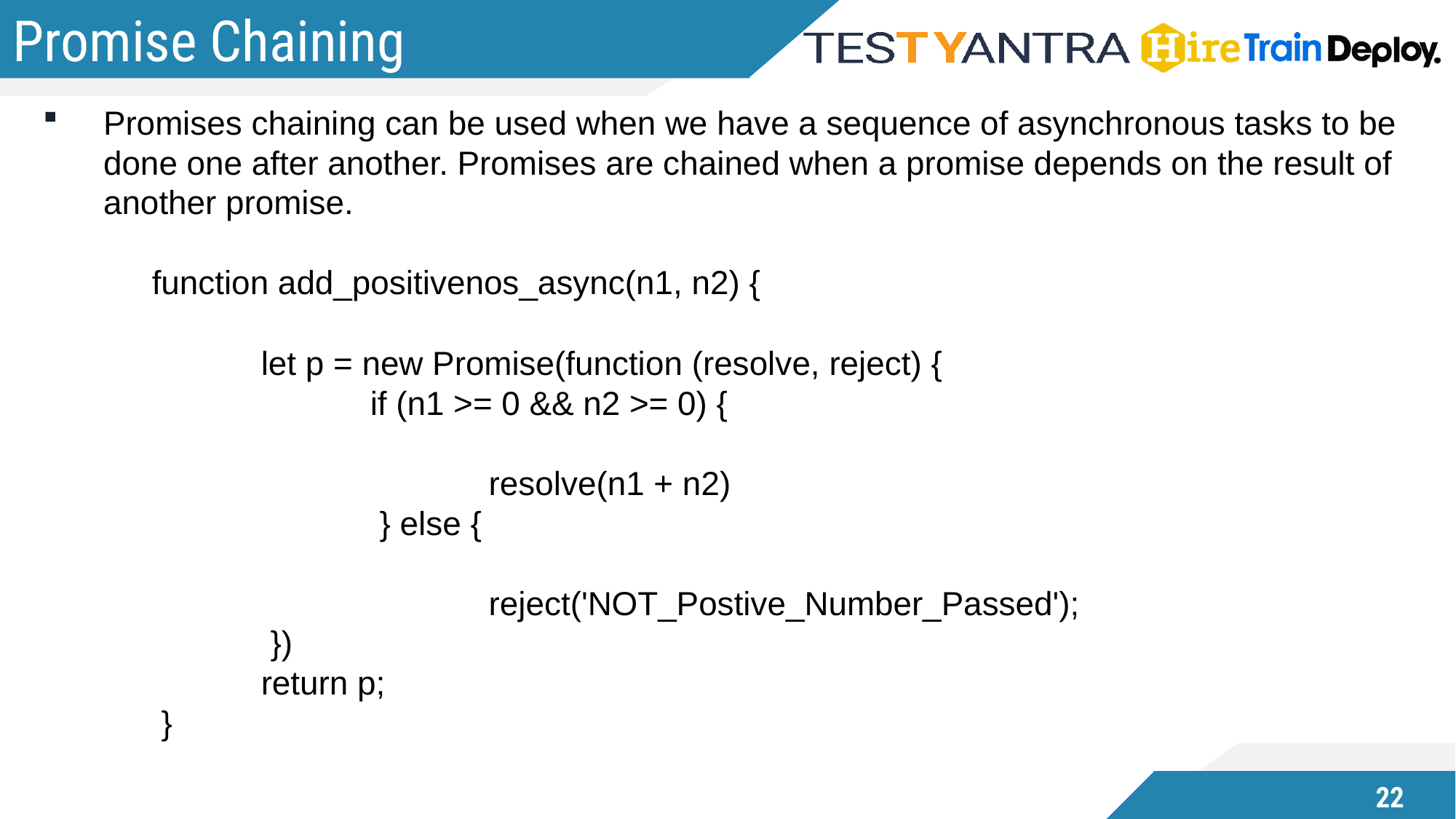

# Promise Chaining
Promises chaining can be used when we have a sequence of asynchronous tasks to be done one after another. Promises are chained when a promise depends on the result of another promise.

	function add_positivenos_async(n1, n2) {

		let p = new Promise(function (resolve, reject) {
			if (n1 >= 0 && n2 >= 0) {

				 resolve(n1 + n2)
			 } else {

				 reject('NOT_Postive_Number_Passed');
		 })
		return p;
	 }

22